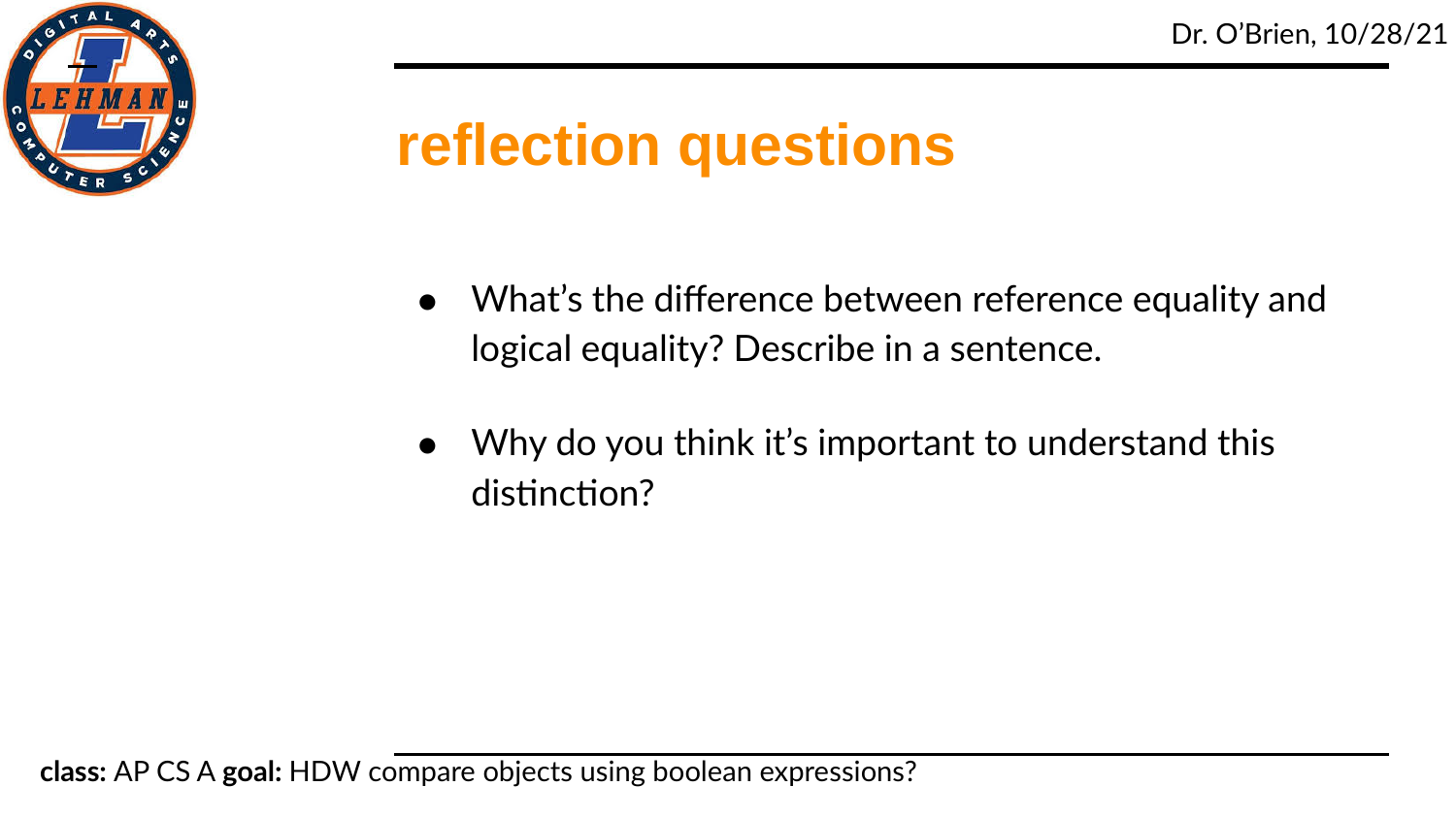

# reflection questions
What’s the difference between reference equality and logical equality? Describe in a sentence.
Why do you think it’s important to understand this distinction?